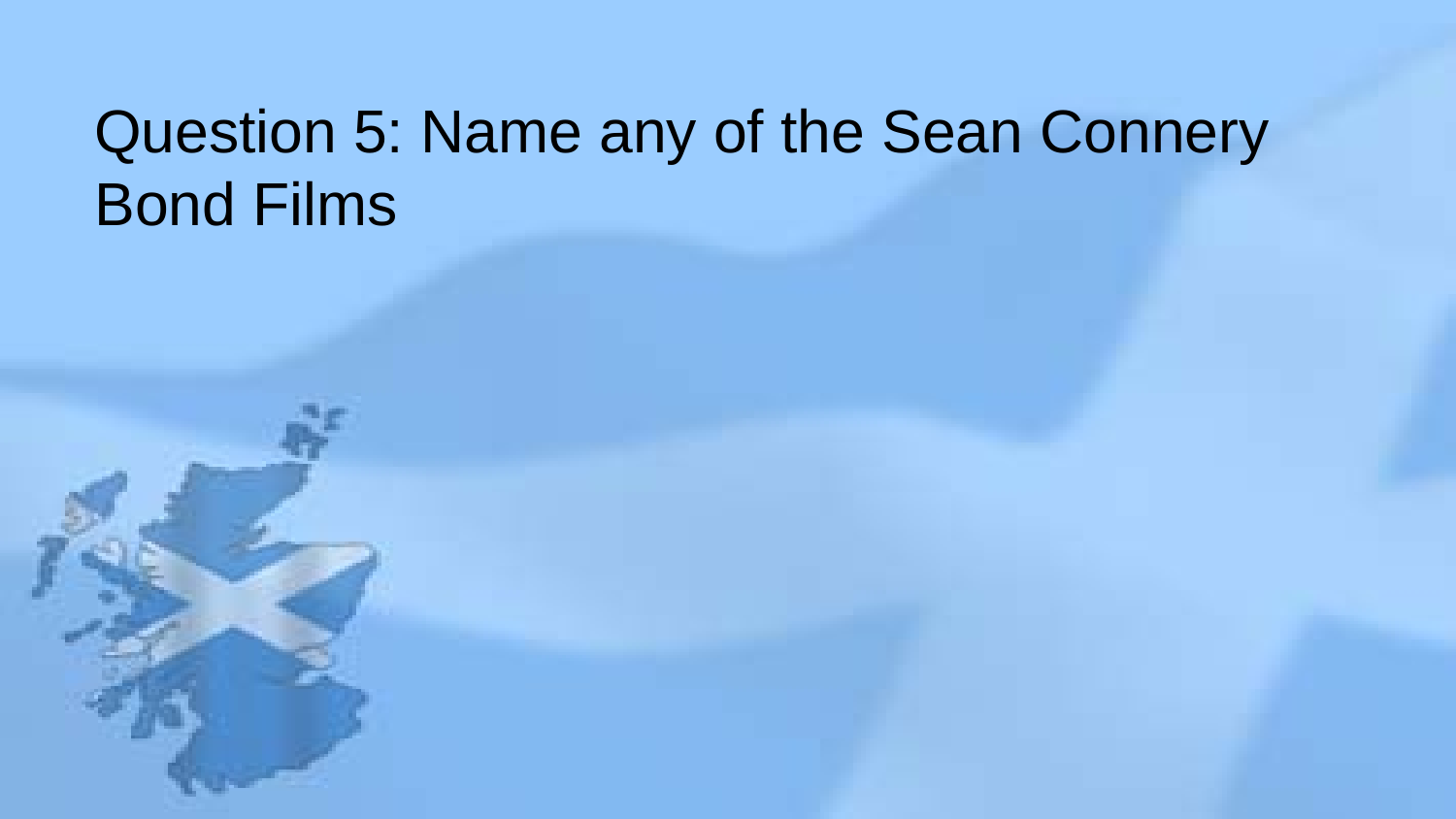

Question 5: Name any of the Sean Connery Bond Films